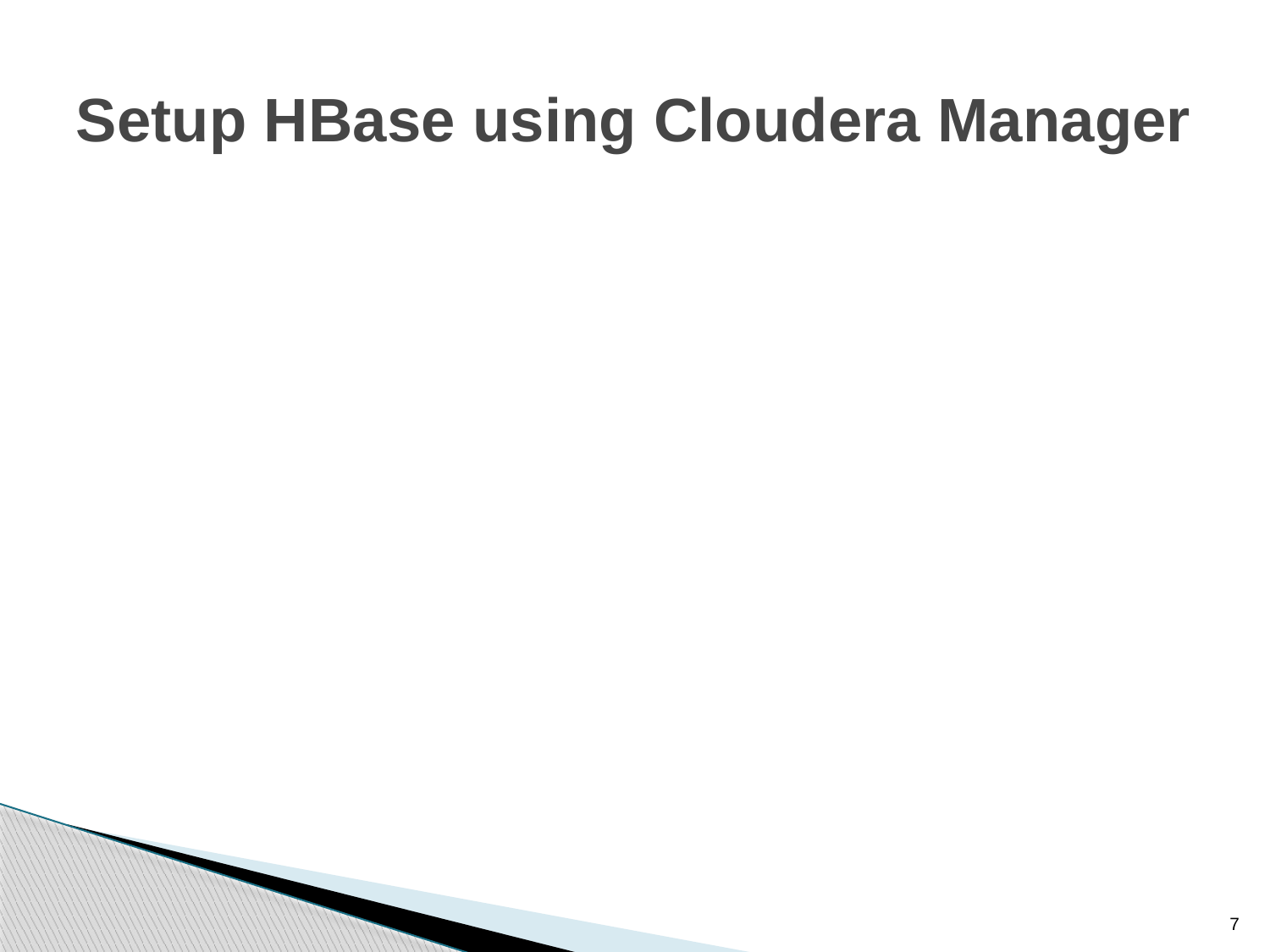

# Setup HBase using Cloudera Manager

7